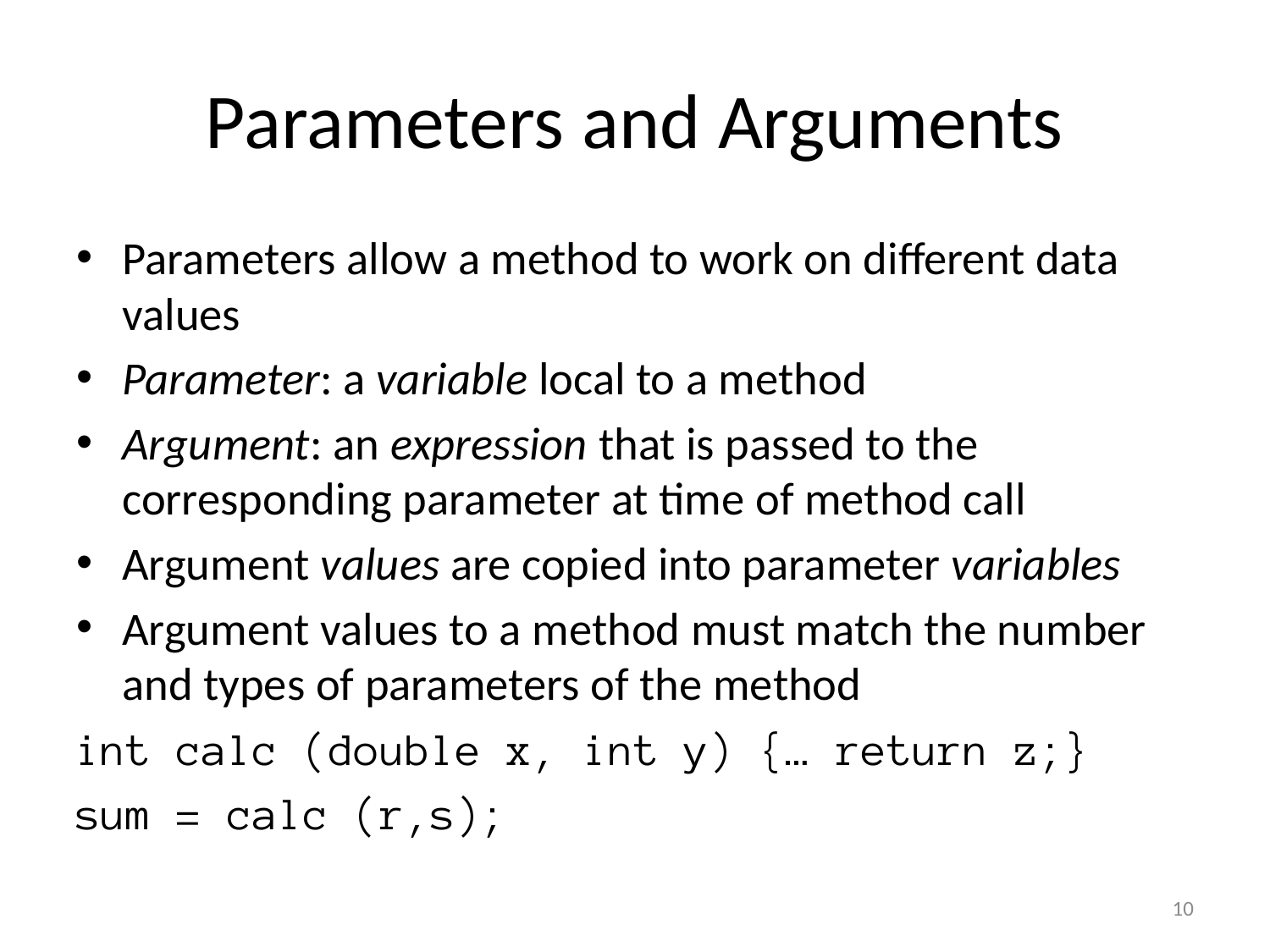

# Parameters and Arguments
Parameters allow a method to work on different data values
Parameter: a variable local to a method
Argument: an expression that is passed to the corresponding parameter at time of method call
Argument values are copied into parameter variables
Argument values to a method must match the number and types of parameters of the method
int calc (double x, int y) {… return z;}
sum = calc (r,s);
10